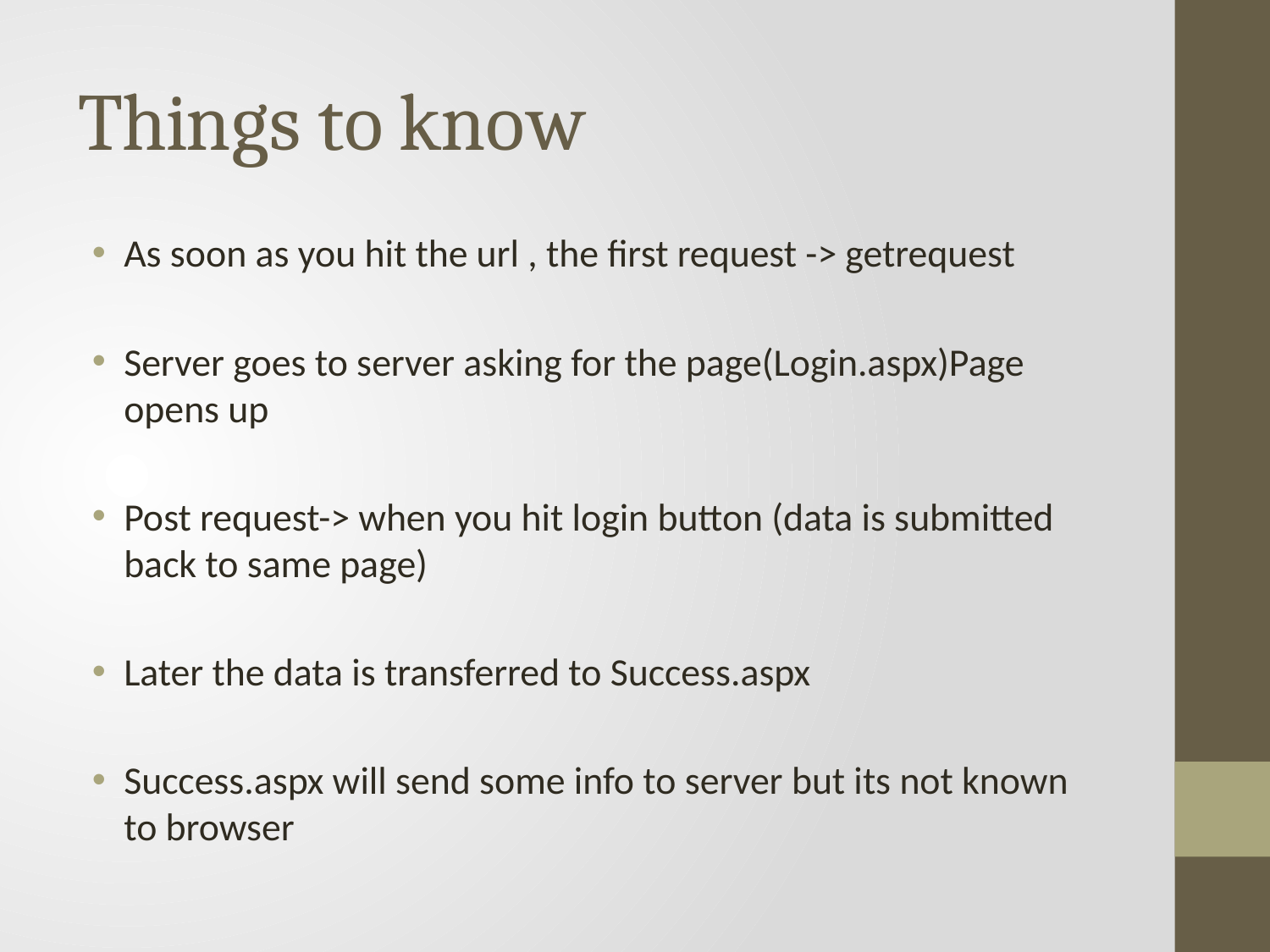

# Things to know
As soon as you hit the url , the first request -> getrequest

Server goes to server asking for the page(Login.aspx)Page opens up

Post request-> when you hit login button (data is submitted back to same page)

Later the data is transferred to Success.aspx

Success.aspx will send some info to server but its not known to browser